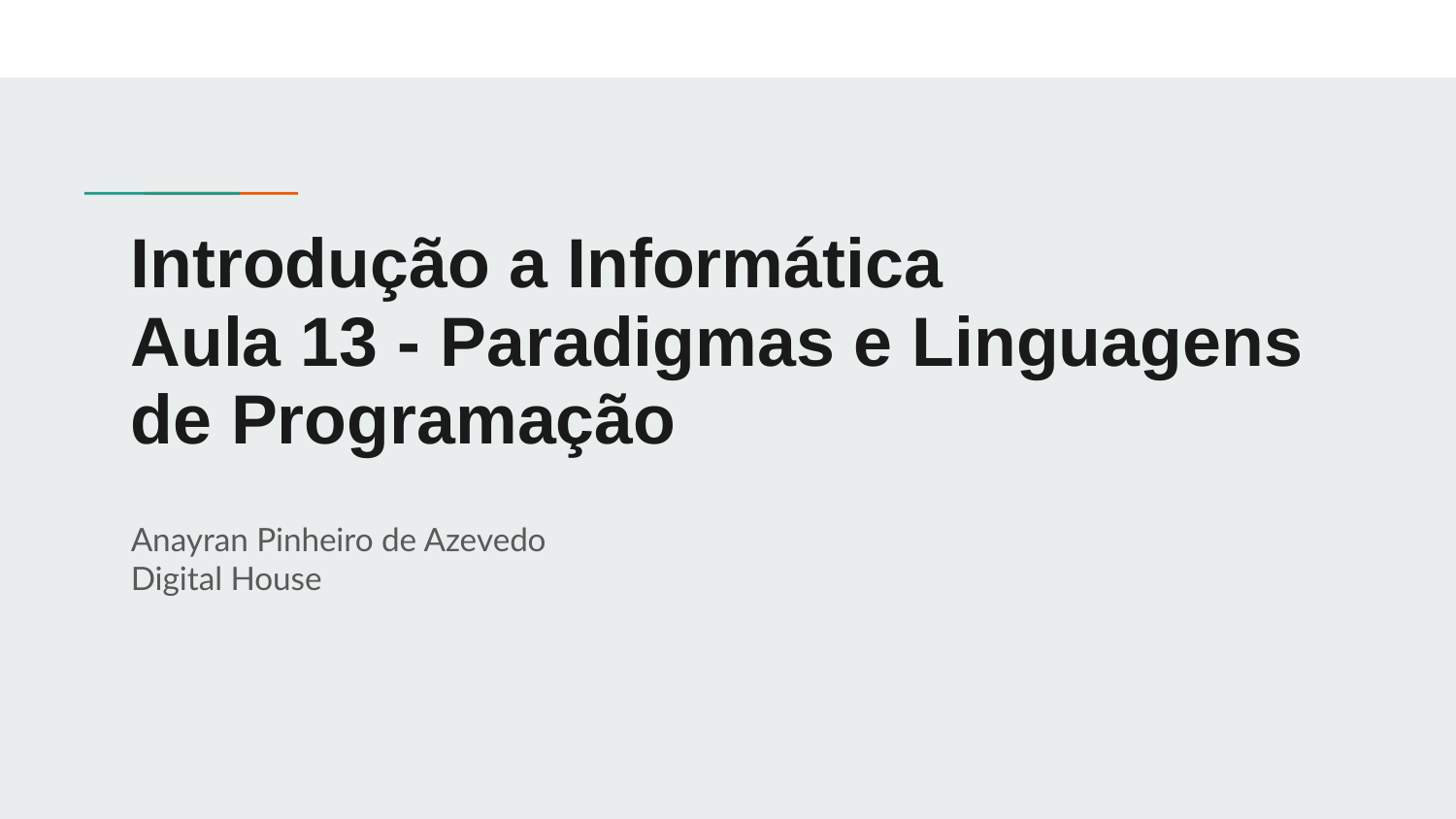

# Introdução a Informática
Aula 13 - Paradigmas e Linguagens de Programação
Anayran Pinheiro de Azevedo
Digital House